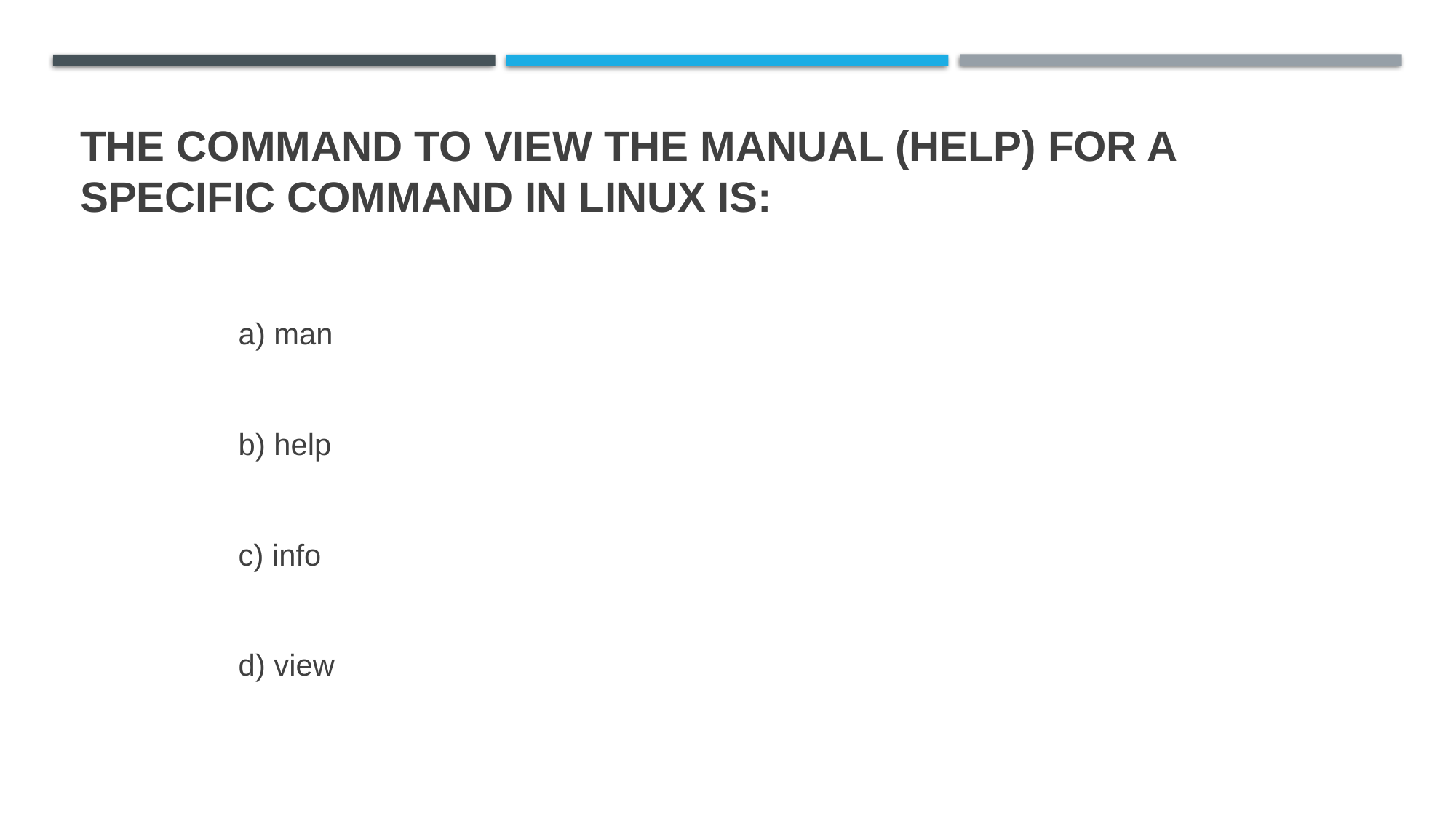

# The command to view the manual (help) for a specific command in Linux is:
a) man

b) help

c) info

d) view